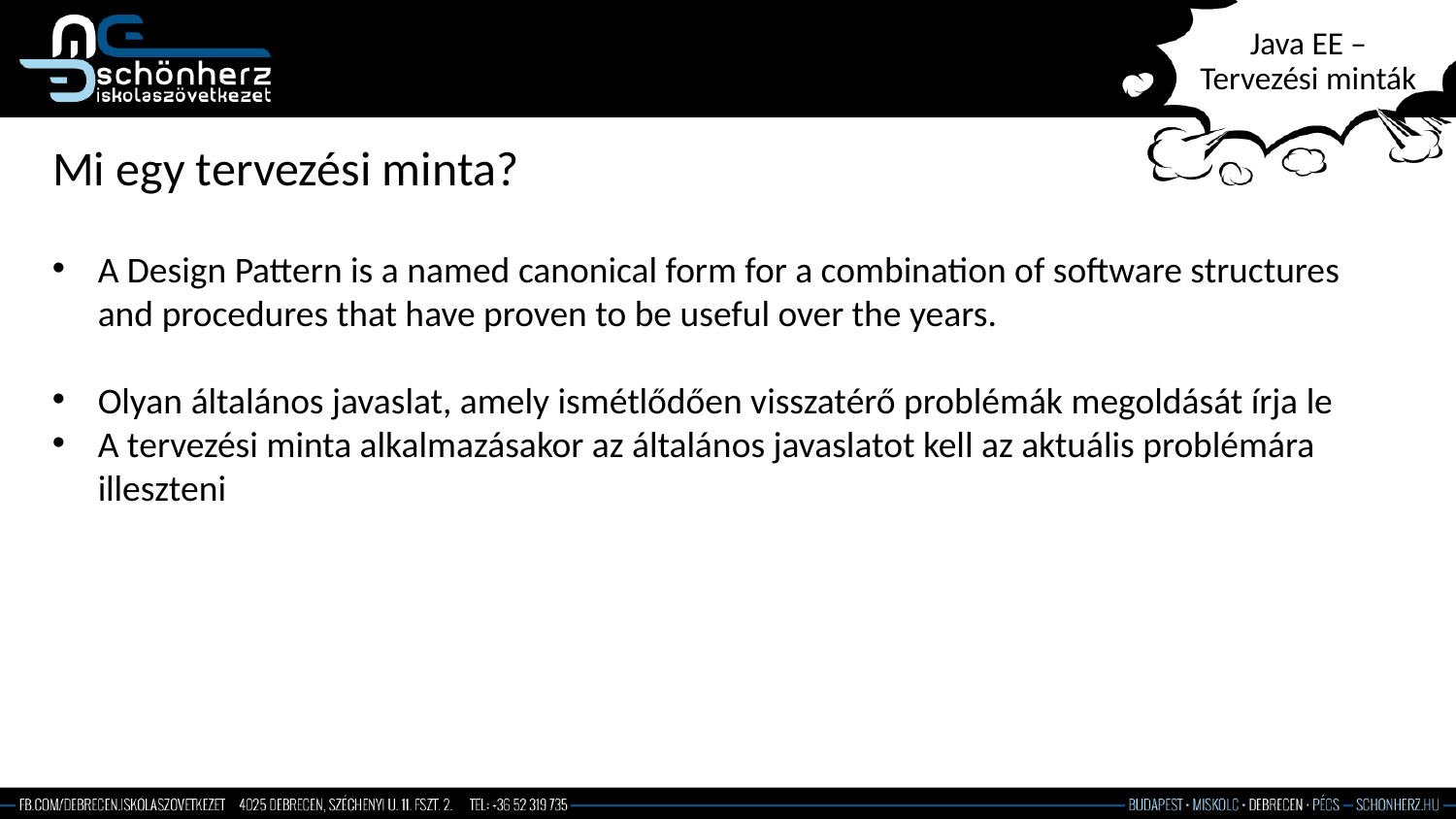

# Java EE – Tervezési minták
Mi egy tervezési minta?
A Design Pattern is a named canonical form for a combination of software structures and procedures that have proven to be useful over the years.

Olyan általános javaslat, amely ismétlődően visszatérő problémák megoldását írja le
A tervezési minta alkalmazásakor az általános javaslatot kell az aktuális problémára illeszteni